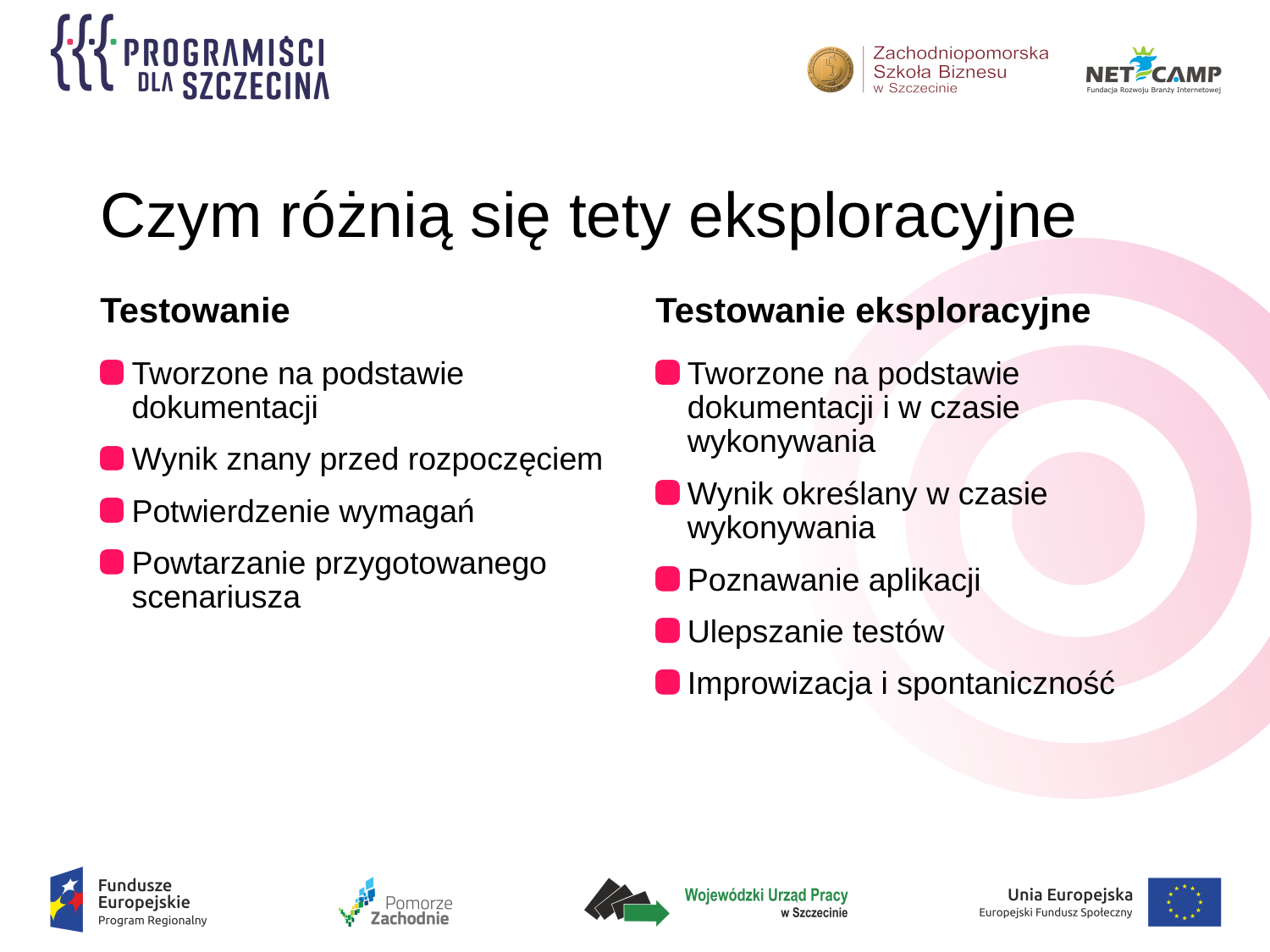

# Czym różnią się tety eksploracyjne
Testowanie
Testowanie eksploracyjne
Tworzone na podstawie dokumentacji i w czasie wykonywania
Wynik określany w czasie wykonywania
Poznawanie aplikacji
Ulepszanie testów
Improwizacja i spontaniczność
Tworzone na podstawie dokumentacji
Wynik znany przed rozpoczęciem
Potwierdzenie wymagań
Powtarzanie przygotowanego scenariusza